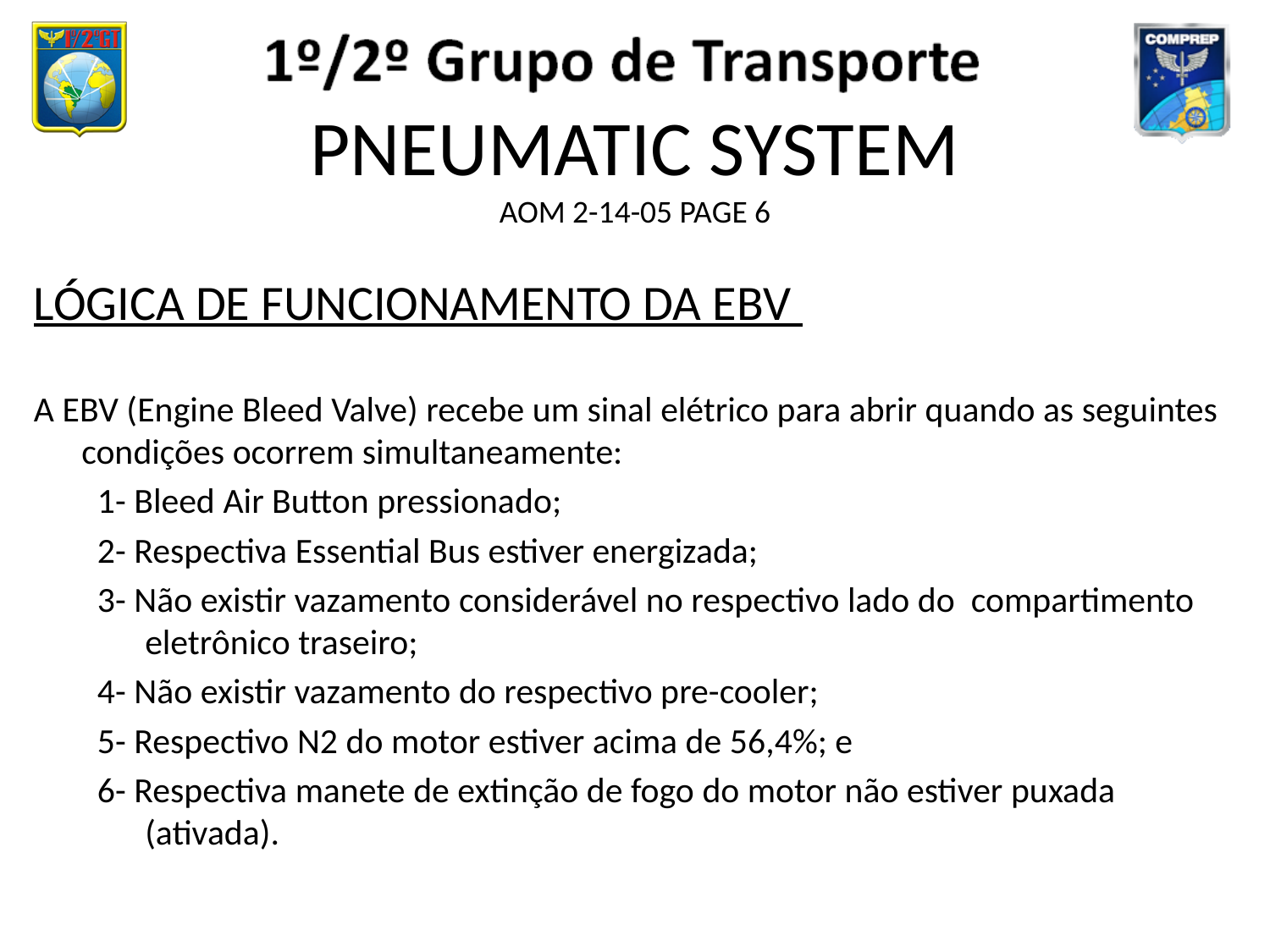

# PNEUMATIC SYSTEM AOM 2-14-05 PAGE 6

LÓGICA DE FUNCIONAMENTO DA EBV

A EBV (Engine Bleed Valve) recebe um sinal elétrico para abrir quando as seguintes condições ocorrem simultaneamente:
1- Bleed Air Button pressionado;
2- Respectiva Essential Bus estiver energizada;
3- Não existir vazamento considerável no respectivo lado do  compartimento eletrônico traseiro;
4- Não existir vazamento do respectivo pre-cooler;
5- Respectivo N2 do motor estiver acima de 56,4%; e
6- Respectiva manete de extinção de fogo do motor não estiver puxada (ativada).